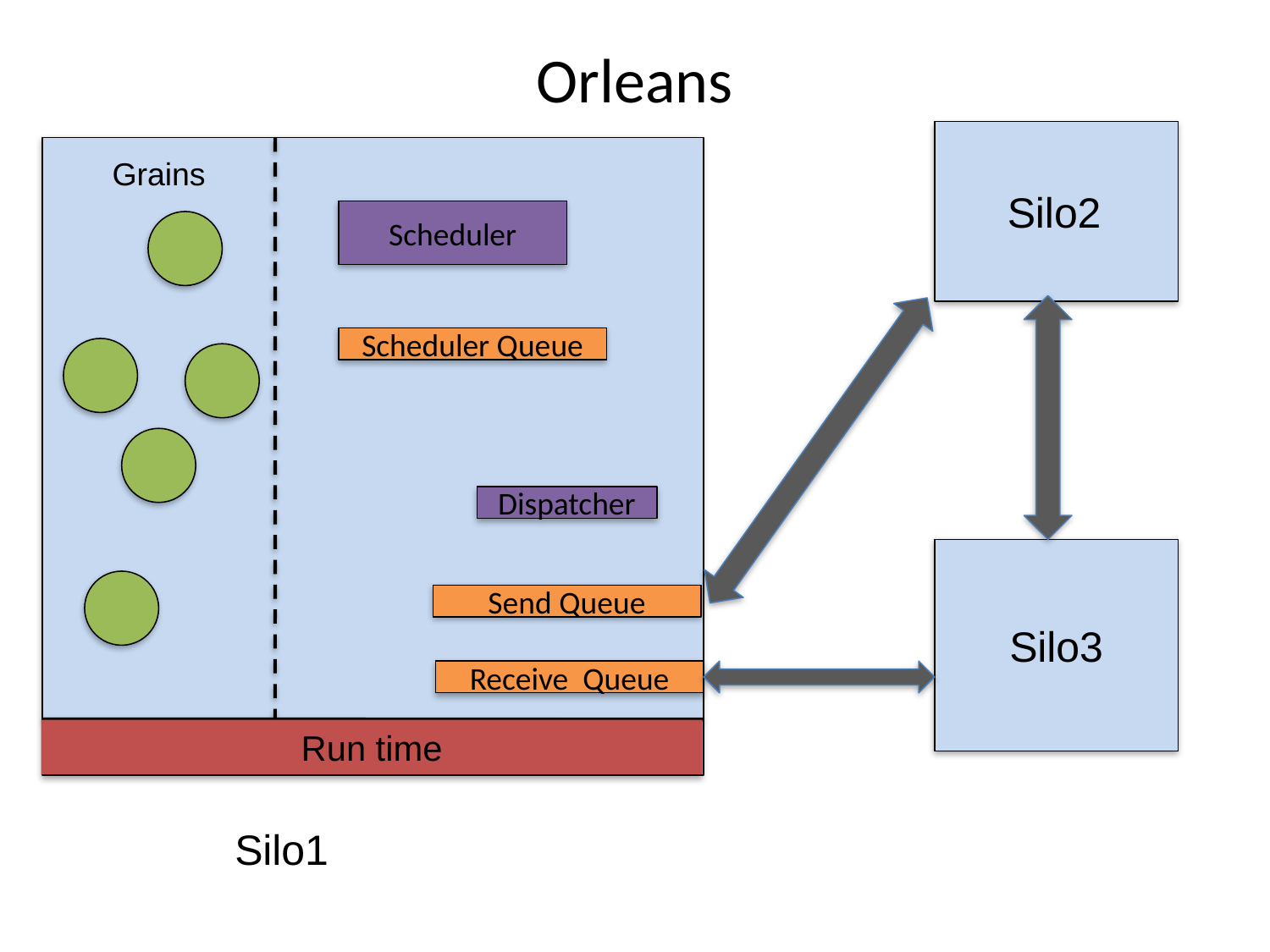

# Orleans

Grains
Silo2
Scheduler

Scheduler Queue

Dispatcher
Silo3

Send Queue
Receive  Queue

Run time
Silo1